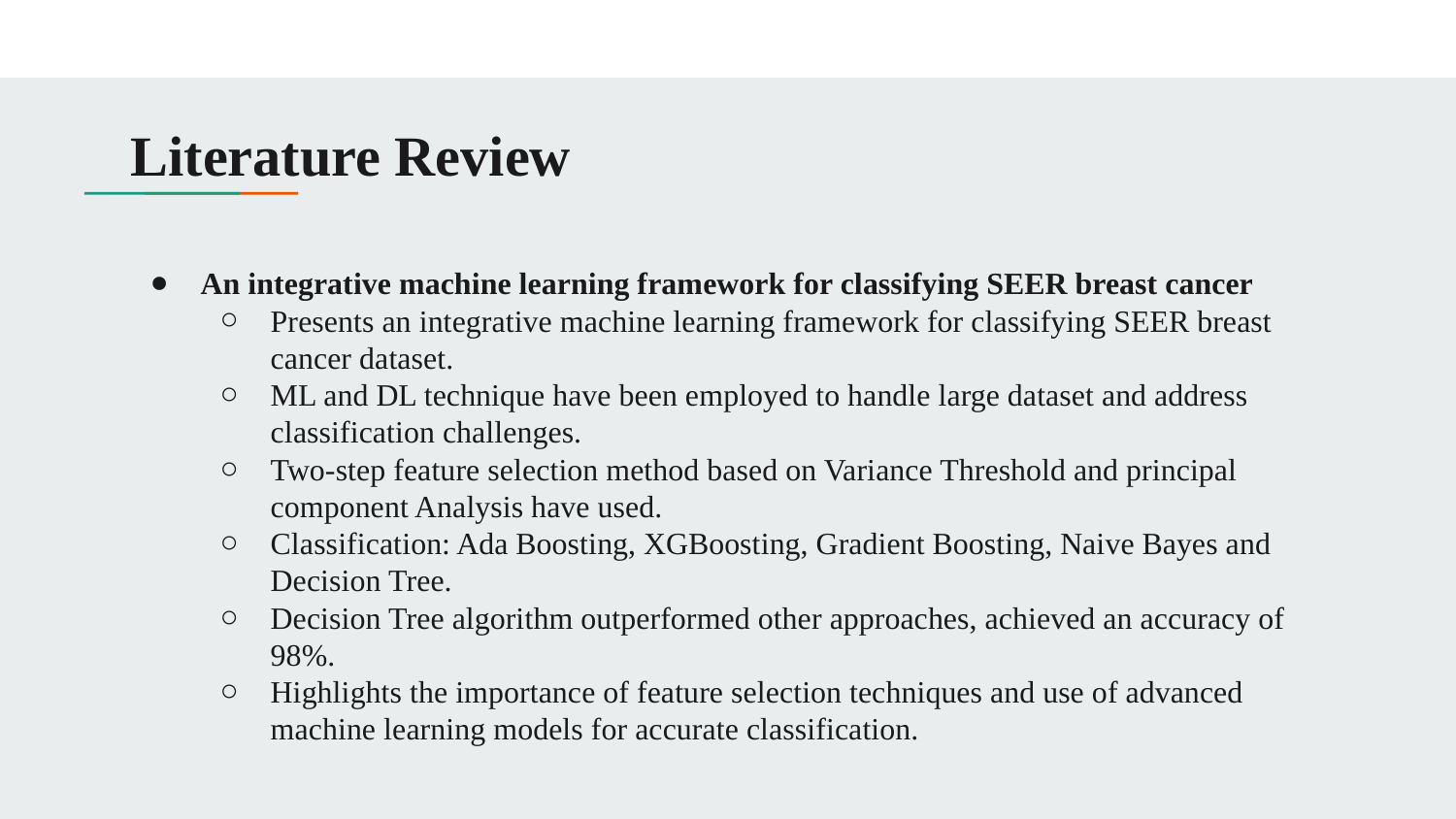

# Literature Review
An integrative machine learning framework for classifying SEER breast cancer
Presents an integrative machine learning framework for classifying SEER breast cancer dataset.
ML and DL technique have been employed to handle large dataset and address classification challenges.
Two-step feature selection method based on Variance Threshold and principal component Analysis have used.
Classification: Ada Boosting, XGBoosting, Gradient Boosting, Naive Bayes and Decision Tree.
Decision Tree algorithm outperformed other approaches, achieved an accuracy of 98%.
Highlights the importance of feature selection techniques and use of advanced machine learning models for accurate classification.